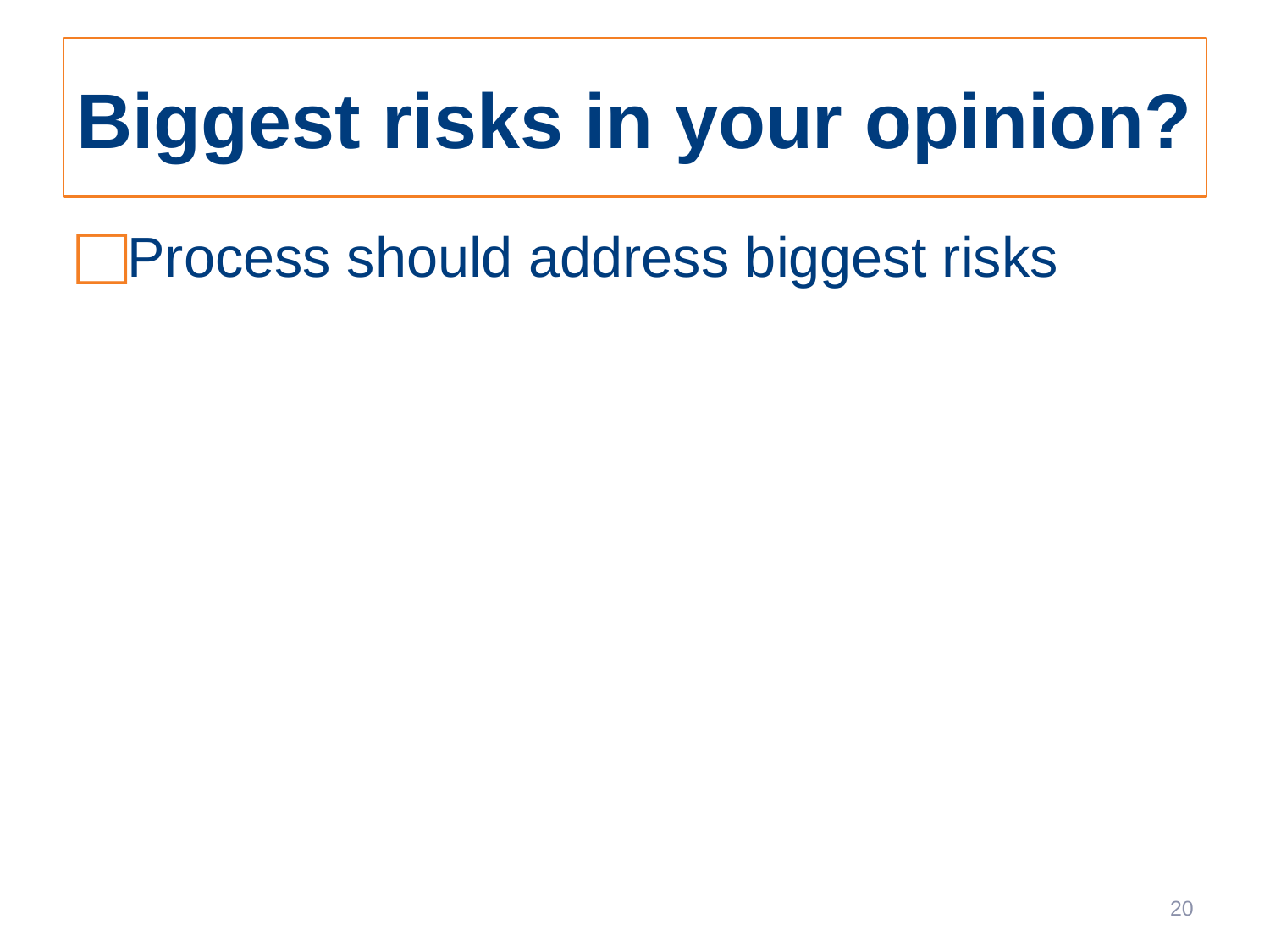

# Biggest risks in your opinion?
Process should address biggest risks
20